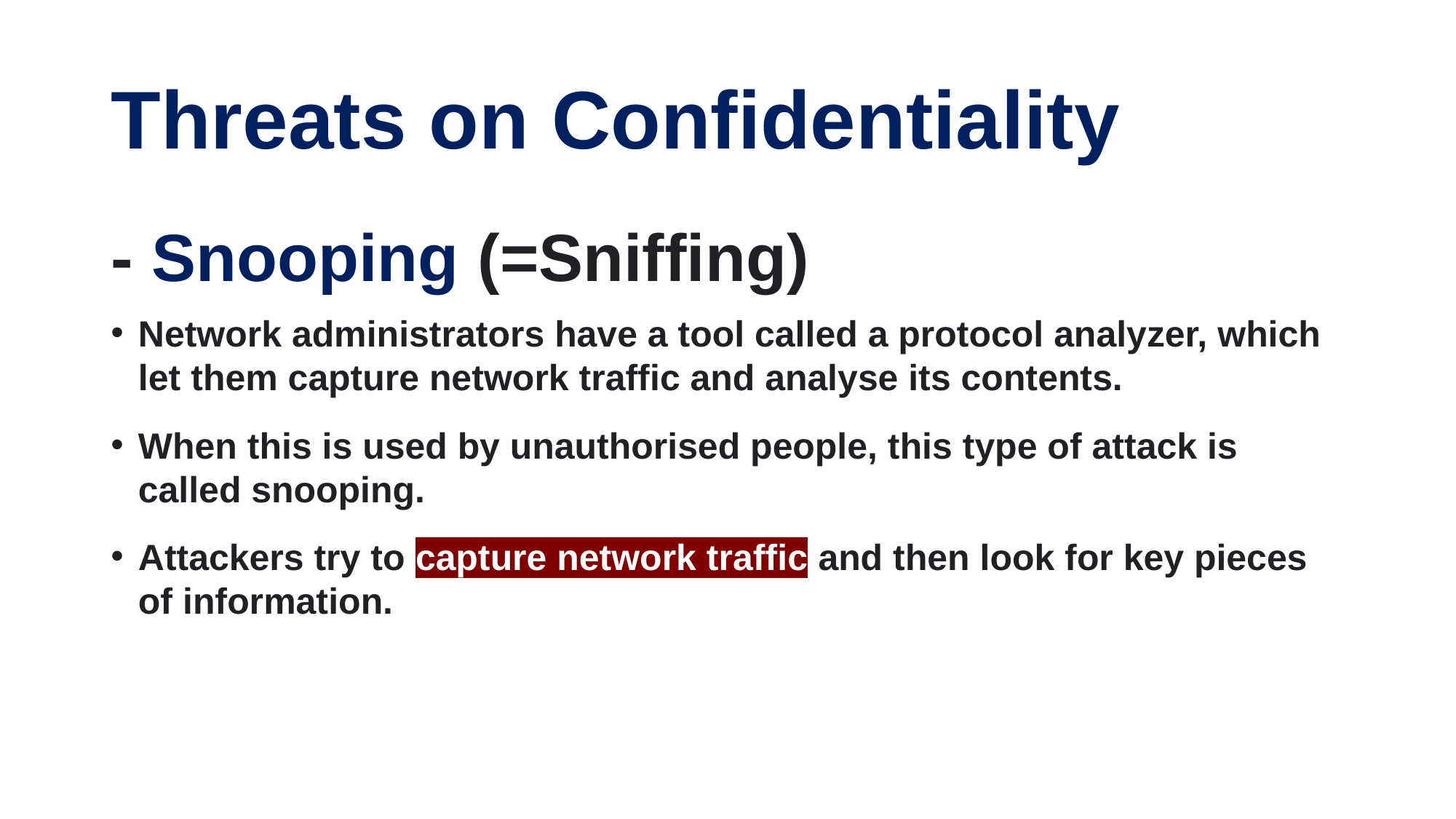

# Threats on Confidentiality
- Snooping (=Sniffing)
Network administrators have a tool called a protocol analyzer, which let them capture network traffic and analyse its contents.
When this is used by unauthorised people, this type of attack is called snooping.
Attackers try to capture network traffic and then look for key pieces of information.